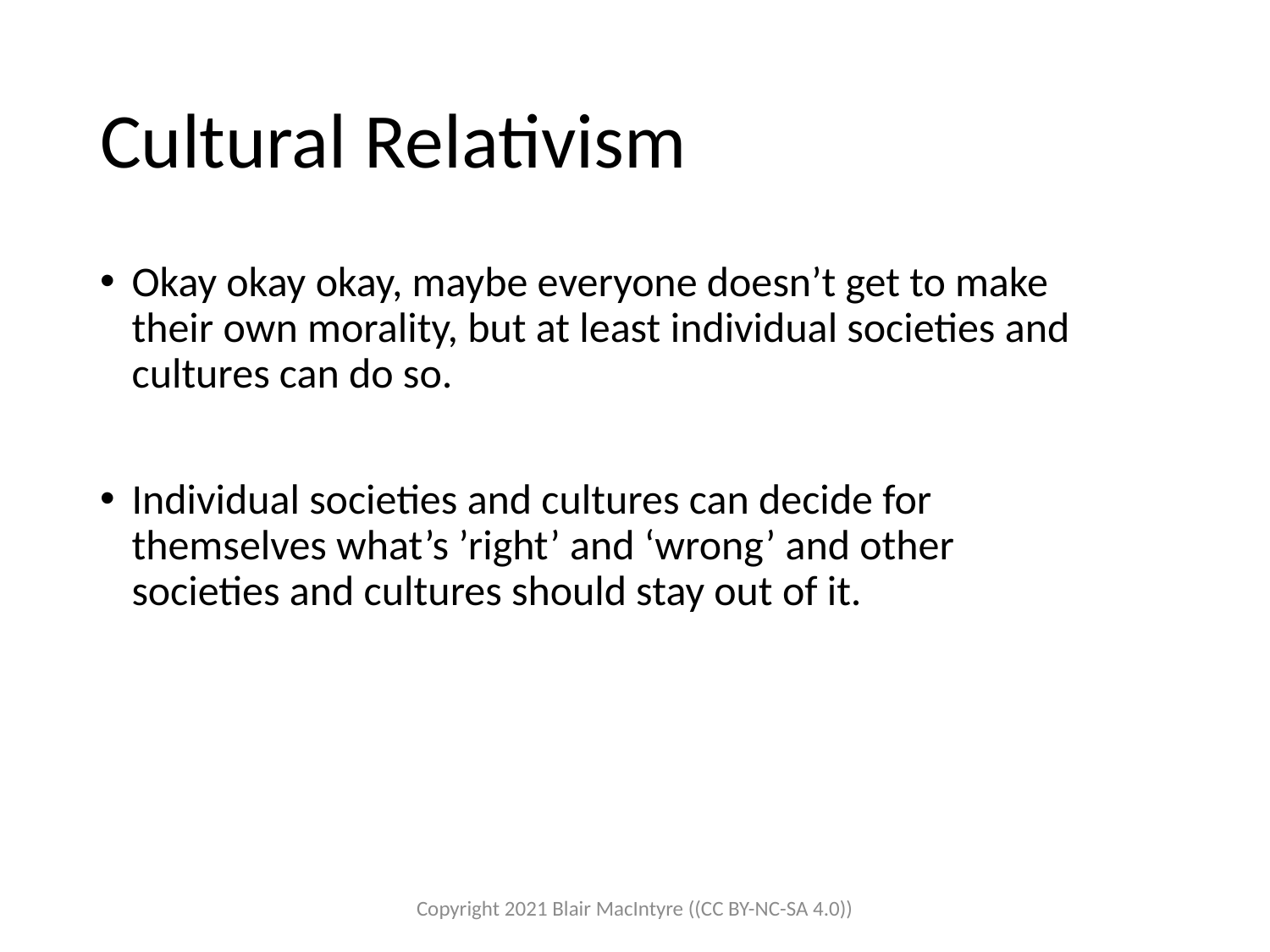

# Cultural Relativism
Okay okay okay, maybe everyone doesn’t get to make their own morality, but at least individual societies and cultures can do so.

Individual societies and cultures can decide for themselves what’s ’right’ and ‘wrong’ and other societies and cultures should stay out of it.
Copyright 2021 Blair MacIntyre ((CC BY-NC-SA 4.0))